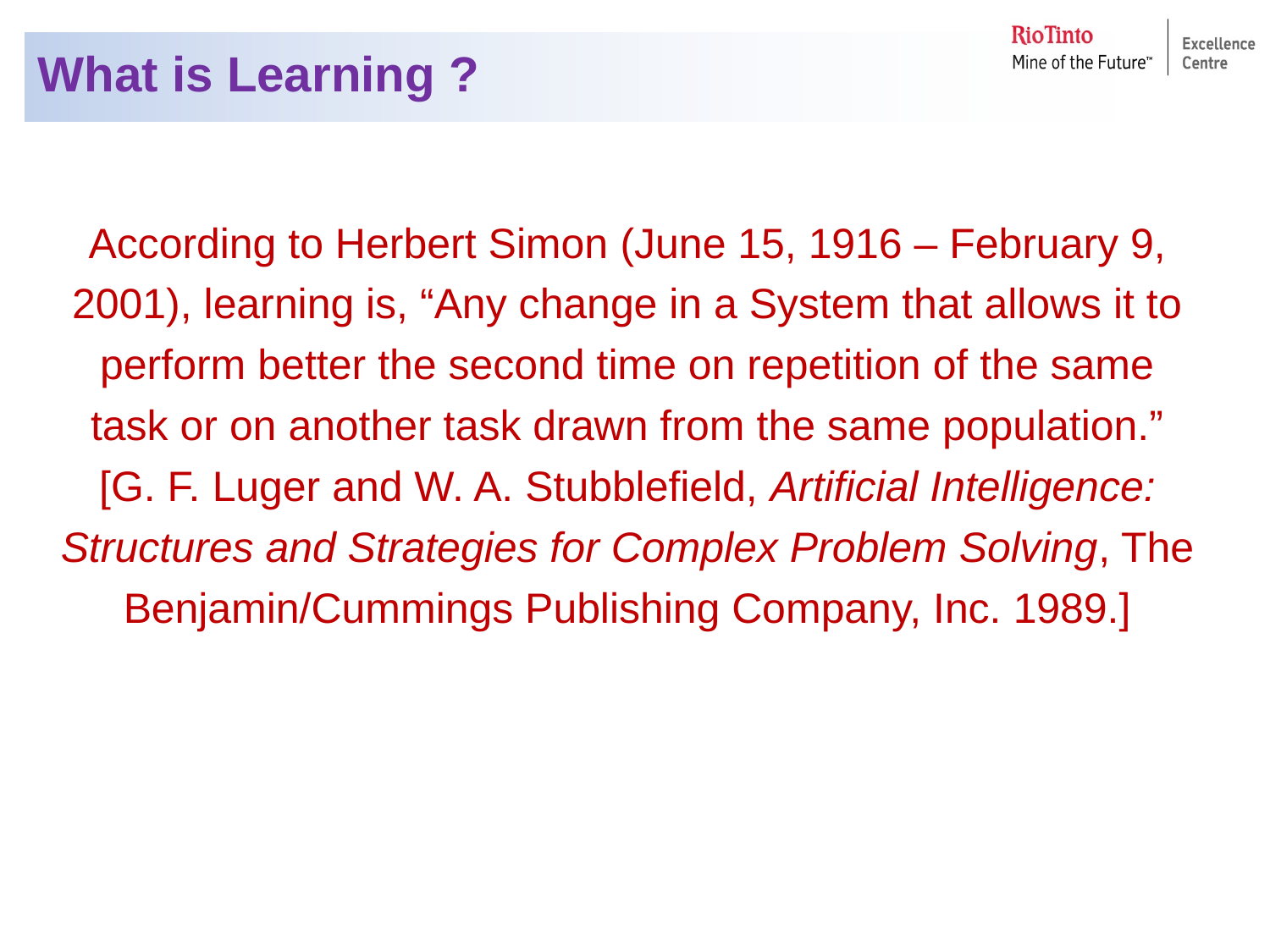

# What is Learning ?
According to Herbert Simon (June 15, 1916 – February 9, 2001), learning is, “Any change in a System that allows it to perform better the second time on repetition of the same task or on another task drawn from the same population.” [G. F. Luger and W. A. Stubblefield, Artificial Intelligence: Structures and Strategies for Complex Problem Solving, The Benjamin/Cummings Publishing Company, Inc. 1989.]